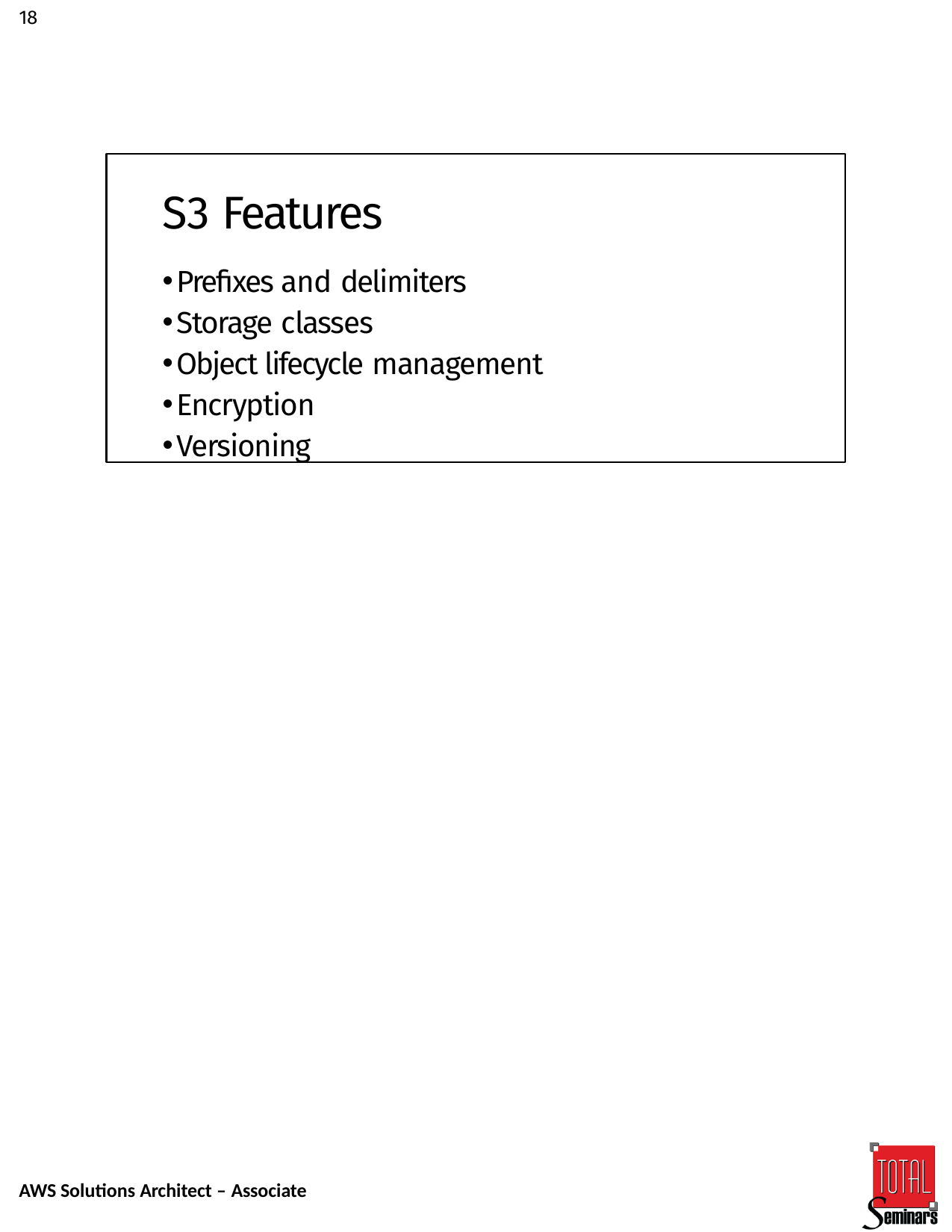

18
S3 Features
Prefixes and delimiters
Storage classes
Object lifecycle management
Encryption
Versioning
AWS Solutions Architect – Associate